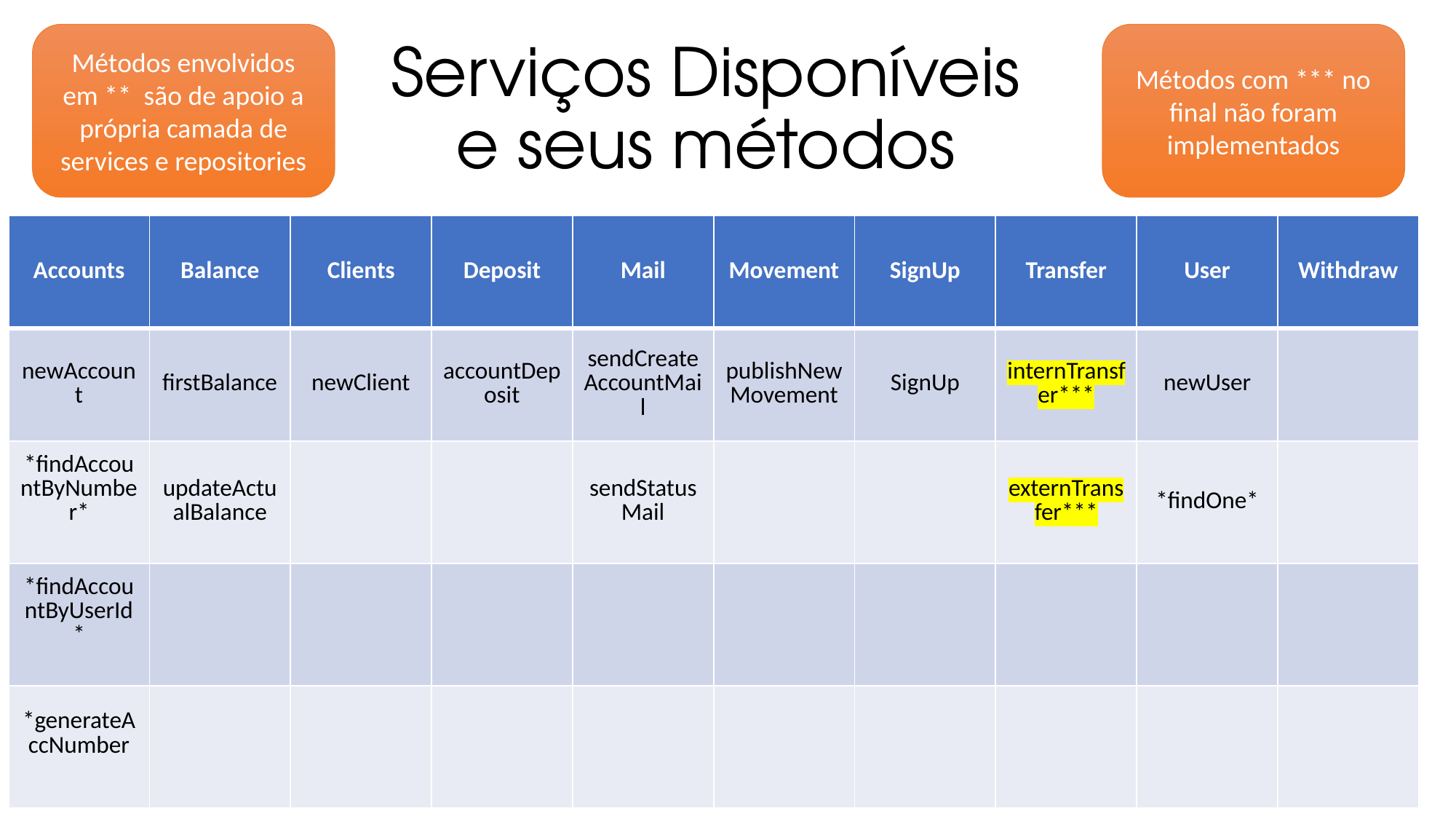

# Serviços Disponíveis e seus métodos
Métodos envolvidos em **  são de apoio a própria camada de services e repositories
Métodos com *** no final não foram implementados
| Accounts | Balance | Clients | Deposit | Mail | Movement | SignUp | Transfer | User | Withdraw |
| --- | --- | --- | --- | --- | --- | --- | --- | --- | --- |
| newAccount | firstBalance | newClient | accountDeposit | sendCreateAccountMail | publishNewMovement | SignUp | internTransfer\*\*\* | newUser |  |
| \*findAccountByNumber\* | updateActualBalance |  |  | sendStatusMail |  |  | externTransfer\*\*\* | \*findOne\* |  |
| \*findAccountByUserId\* |  |  |  |  |  |  |  |  |  |
| \*generateAccNumber |  |  |  |  |  |  |  |  |  |